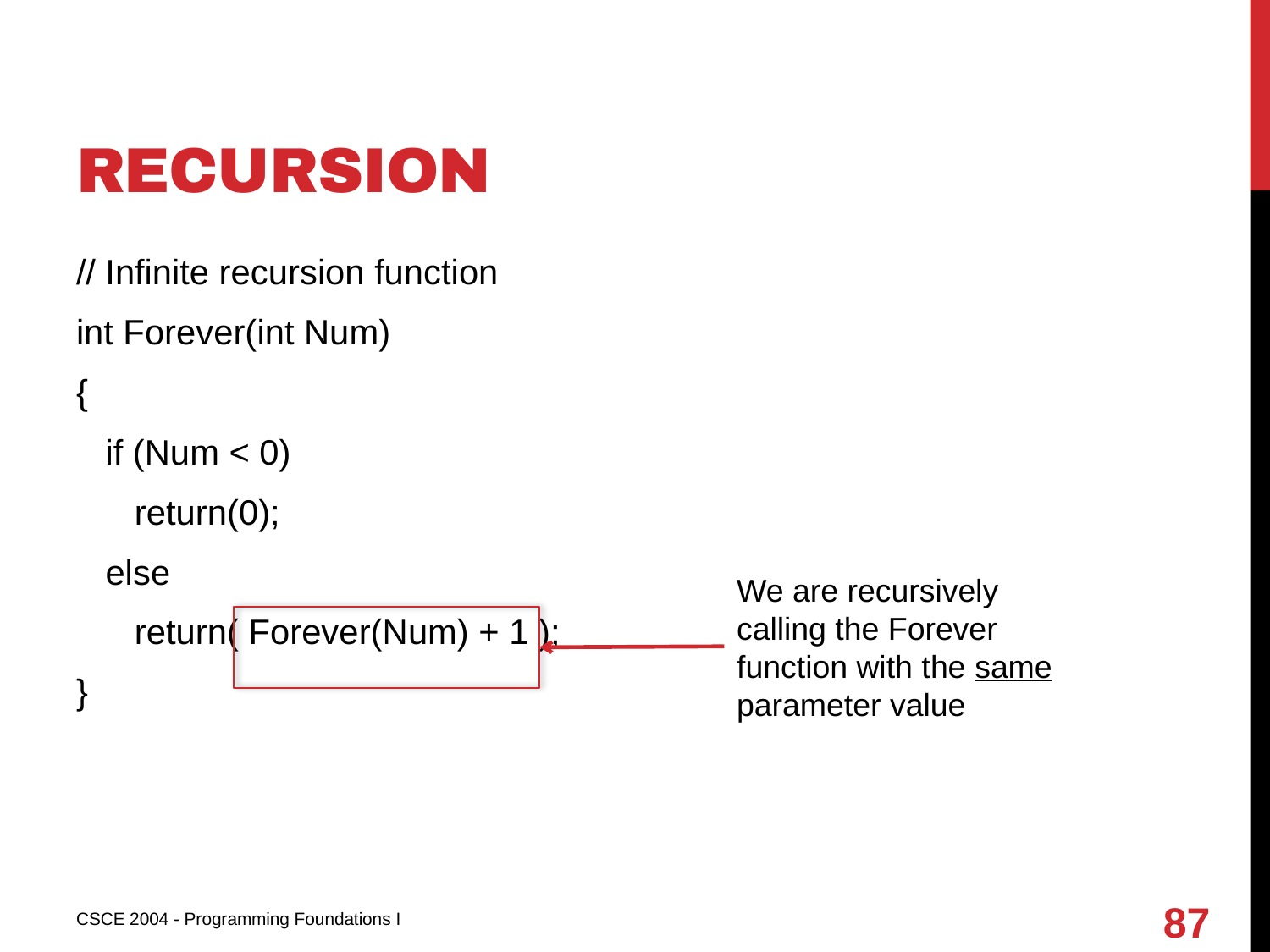

# recursion
// Infinite recursion function
int Forever(int Num)
{
   if (Num < 0)
      return(0);
   else
      return( Forever(Num) + 1 );
}
We are recursively calling the Forever function with the same parameter value

87
CSCE 2004 - Programming Foundations I